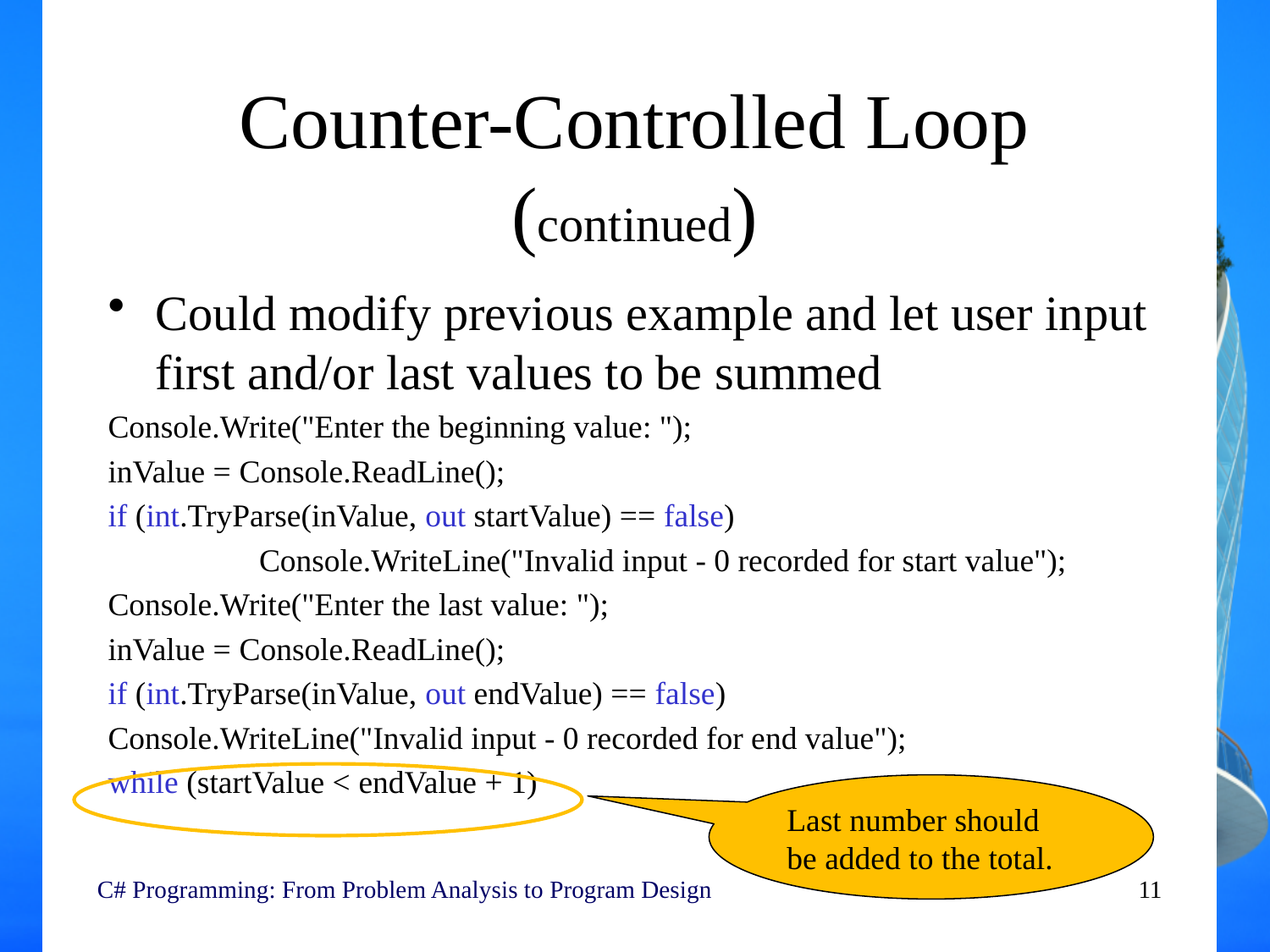

# Counter-Controlled Loop (continued)
Could modify previous example and let user input first and/or last values to be summed
Console.Write("Enter the beginning value: ");
inValue = Console.ReadLine();
if (int.TryParse(inValue, out startValue) == false)
	   Console.WriteLine("Invalid input - 0 recorded for start value");
Console.Write("Enter the last value: ");
inValue = Console.ReadLine();
if (int.TryParse(inValue, out endValue) == false)
Console.WriteLine("Invalid input - 0 recorded for end value");
while (startValue < endValue + 1)

Last number should be added to the total.
C# Programming: From Problem Analysis to Program Design

11